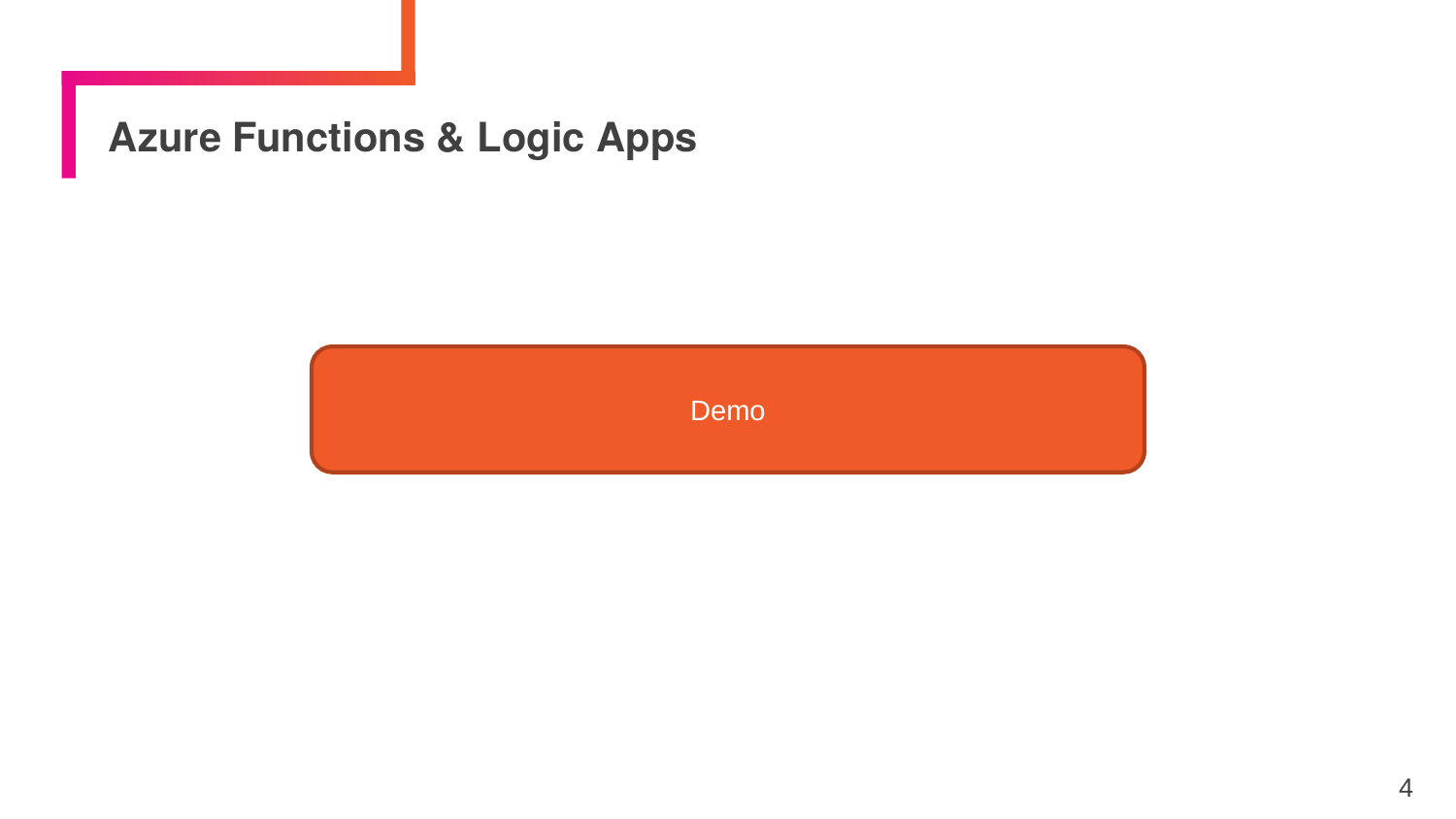

# Azure Functions & Logic Apps
Demo
4